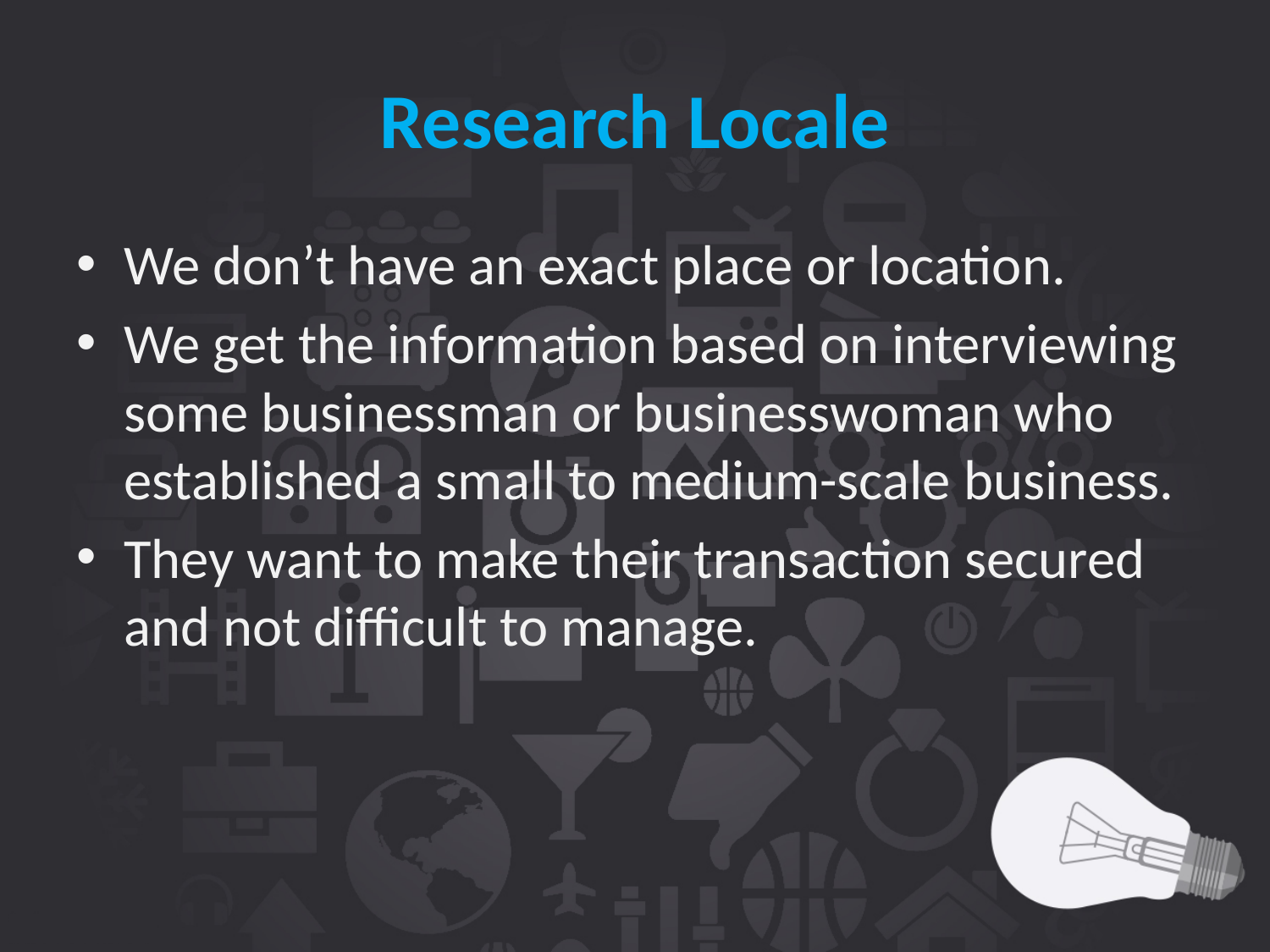

# Research Locale
We don’t have an exact place or location.
We get the information based on interviewing some businessman or businesswoman who established a small to medium-scale business.
They want to make their transaction secured and not difficult to manage.